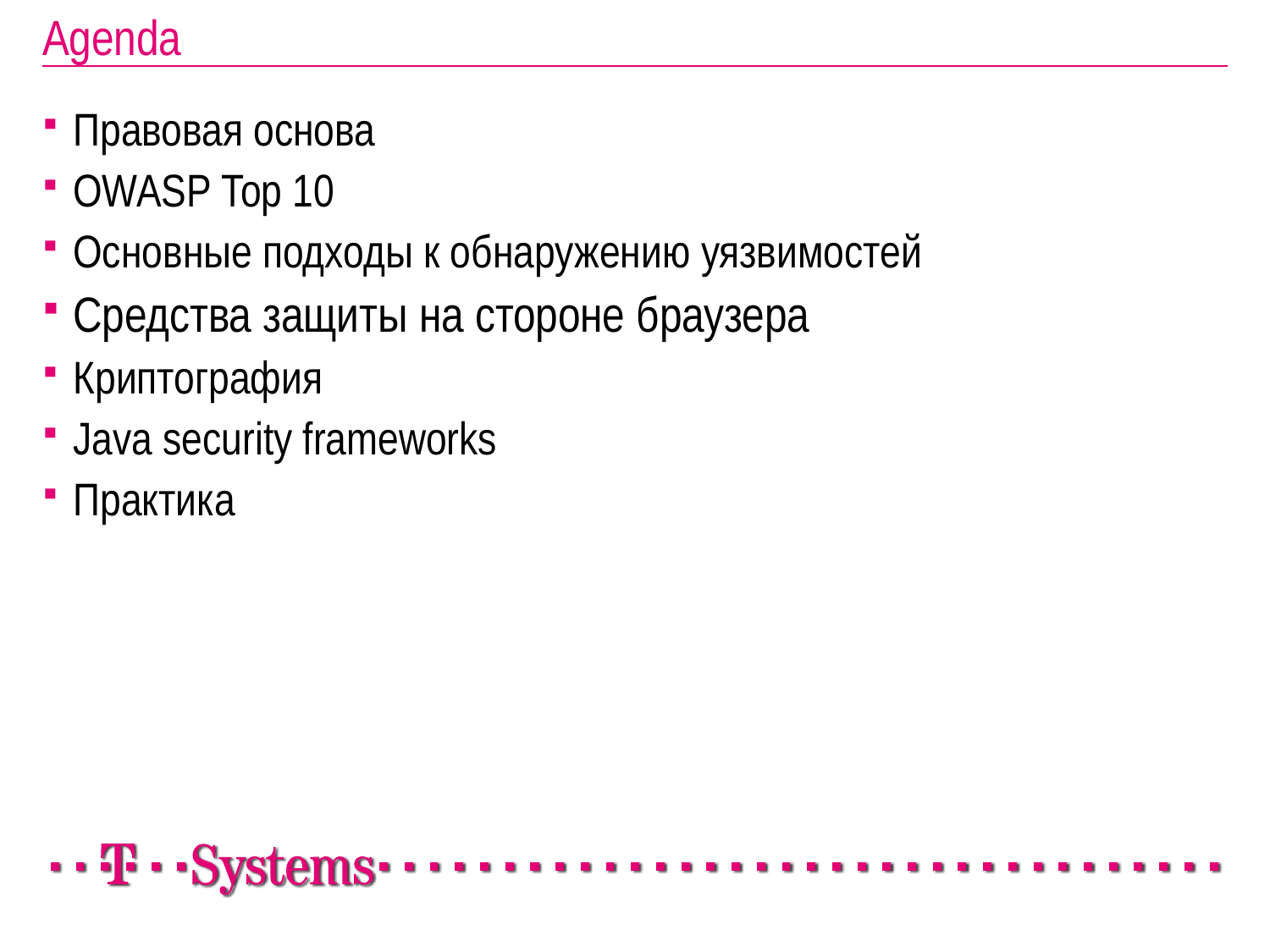

# Agenda
Правовая основа
OWASP Top 10
Основные подходы к обнаружению уязвимостей
Средства защиты на стороне браузера
Криптография
Java security frameworks
Практика